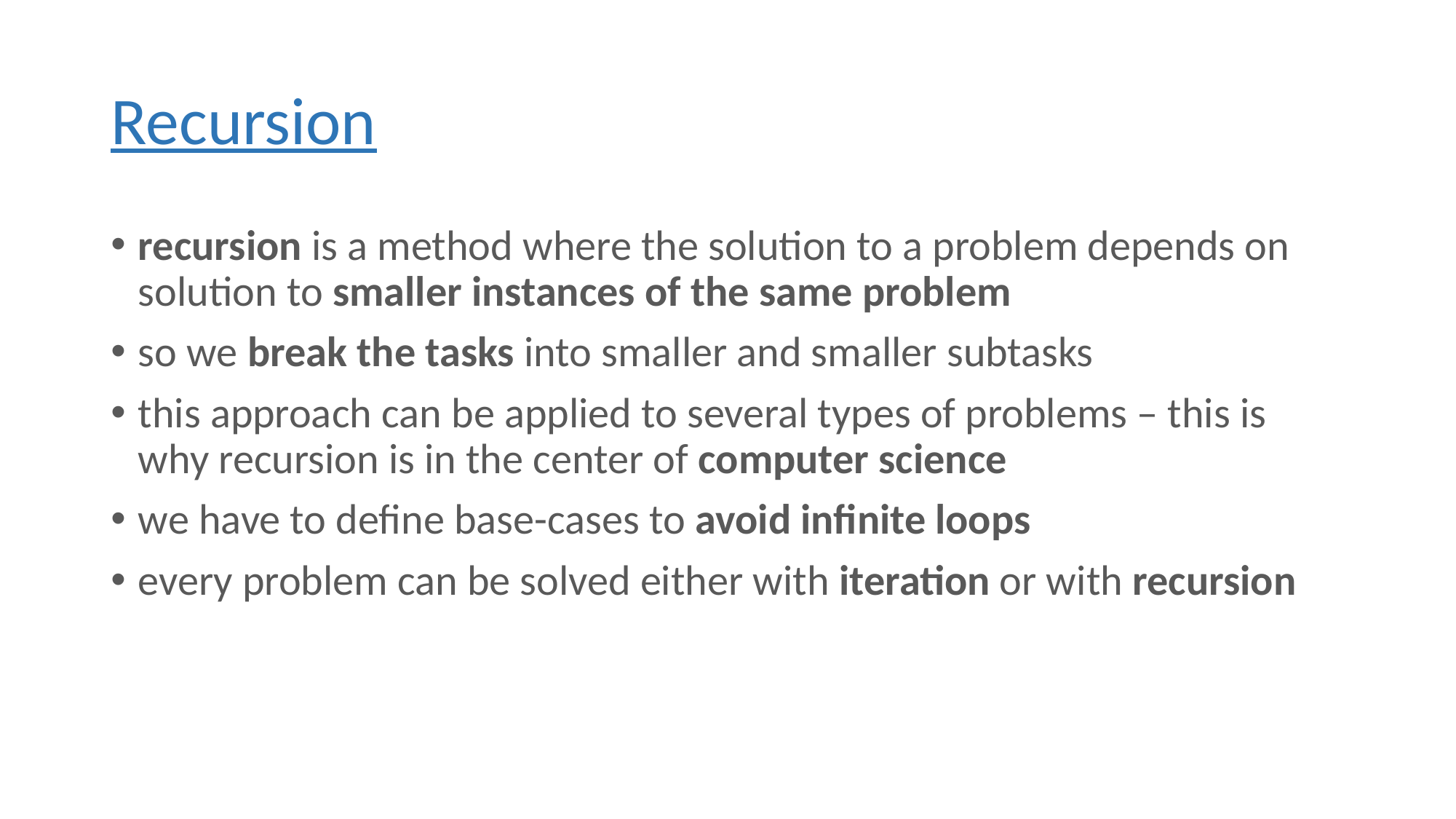

# Recursion
recursion is a method where the solution to a problem depends on solution to smaller instances of the same problem
so we break the tasks into smaller and smaller subtasks
this approach can be applied to several types of problems – this is why recursion is in the center of computer science
we have to define base-cases to avoid infinite loops
every problem can be solved either with iteration or with recursion